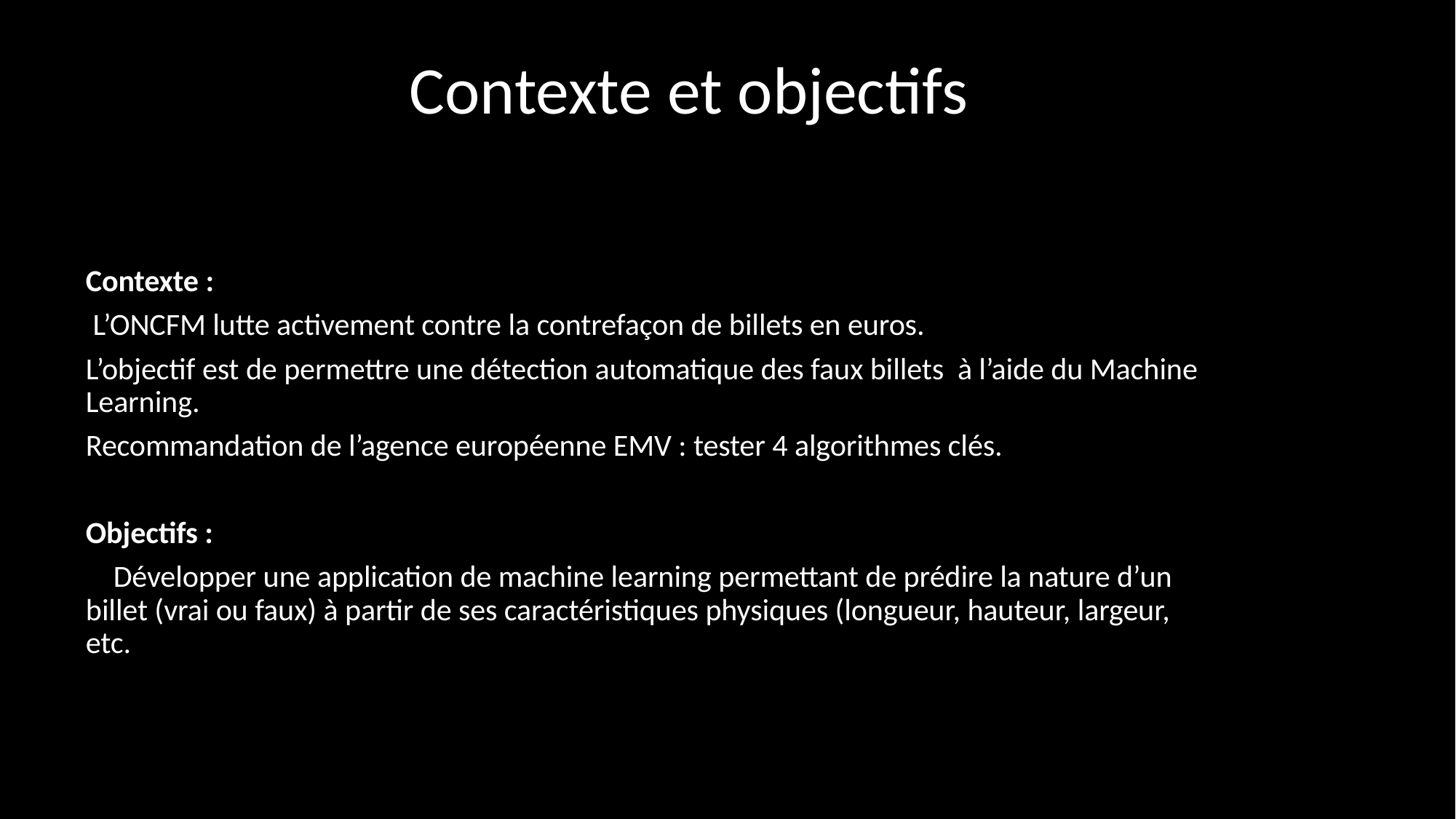

# Contexte et objectifs

Contexte :
 L’ONCFM lutte activement contre la contrefaçon de billets en euros.
L’objectif est de permettre une détection automatique des faux billets  à l’aide du Machine Learning.
Recommandation de l’agence européenne EMV : tester 4 algorithmes clés.

Objectifs :
    Développer une application de machine learning permettant de prédire la nature d’un billet (vrai ou faux) à partir de ses caractéristiques physiques (longueur, hauteur, largeur, etc.